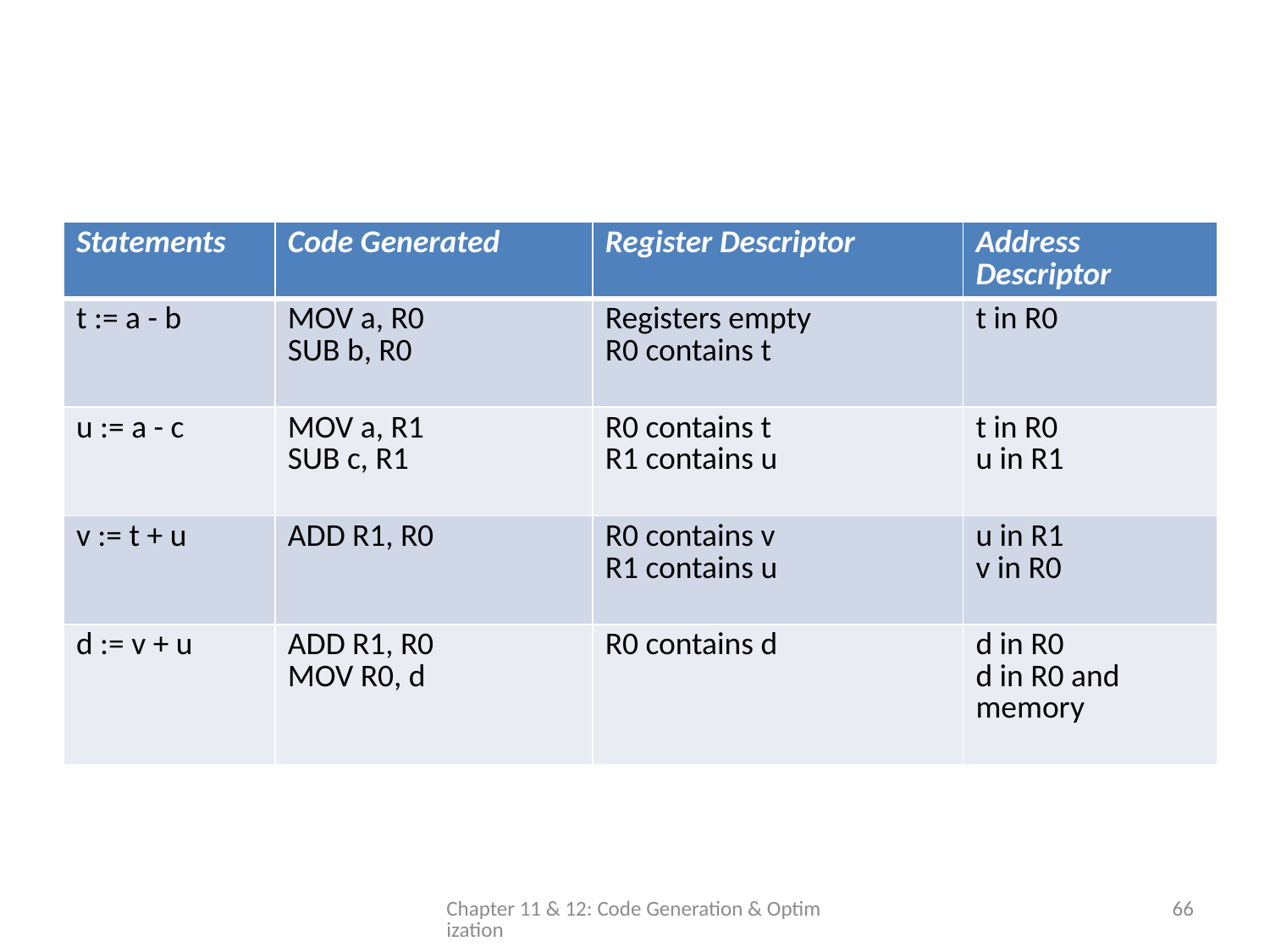

#
| Statements | Code Generated | Register Descriptor | Address Descriptor |
| --- | --- | --- | --- |
| t := a - b | MOV a, R0 SUB b, R0 | Registers empty R0 contains t | t in R0 |
| u := a - c | MOV a, R1 SUB c, R1 | R0 contains t R1 contains u | t in R0 u in R1 |
| v := t + u | ADD R1, R0 | R0 contains v R1 contains u | u in R1 v in R0 |
| d := v + u | ADD R1, R0 MOV R0, d | R0 contains d | d in R0 d in R0 and memory |
Chapter 11 & 12: Code Generation & Optimization
66